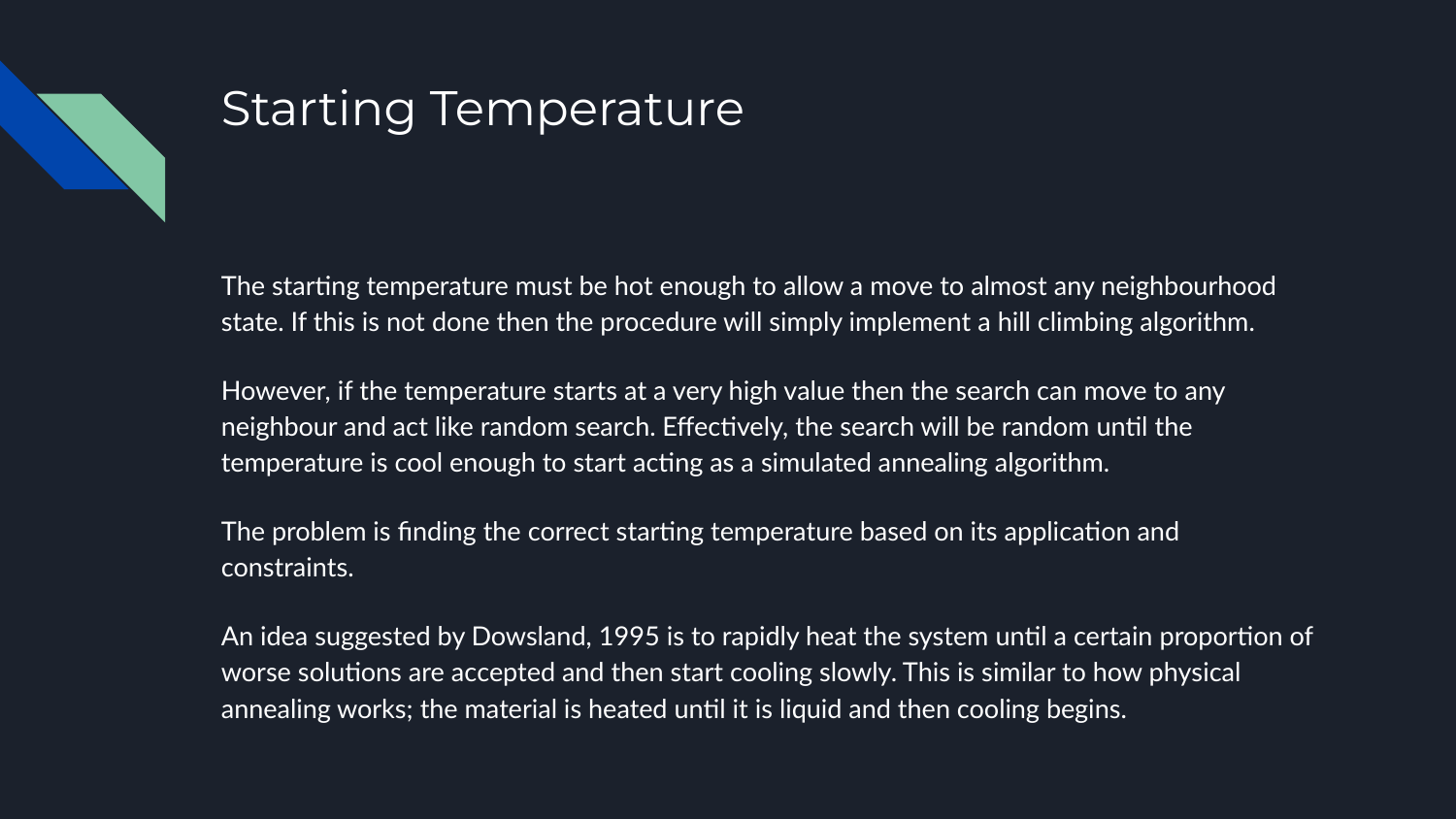

# Starting Temperature
The starting temperature must be hot enough to allow a move to almost any neighbourhood state. If this is not done then the procedure will simply implement a hill climbing algorithm.
However, if the temperature starts at a very high value then the search can move to any neighbour and act like random search. Effectively, the search will be random until the temperature is cool enough to start acting as a simulated annealing algorithm.
The problem is finding the correct starting temperature based on its application and constraints.
An idea suggested by Dowsland, 1995 is to rapidly heat the system until a certain proportion of worse solutions are accepted and then start cooling slowly. This is similar to how physical annealing works; the material is heated until it is liquid and then cooling begins.